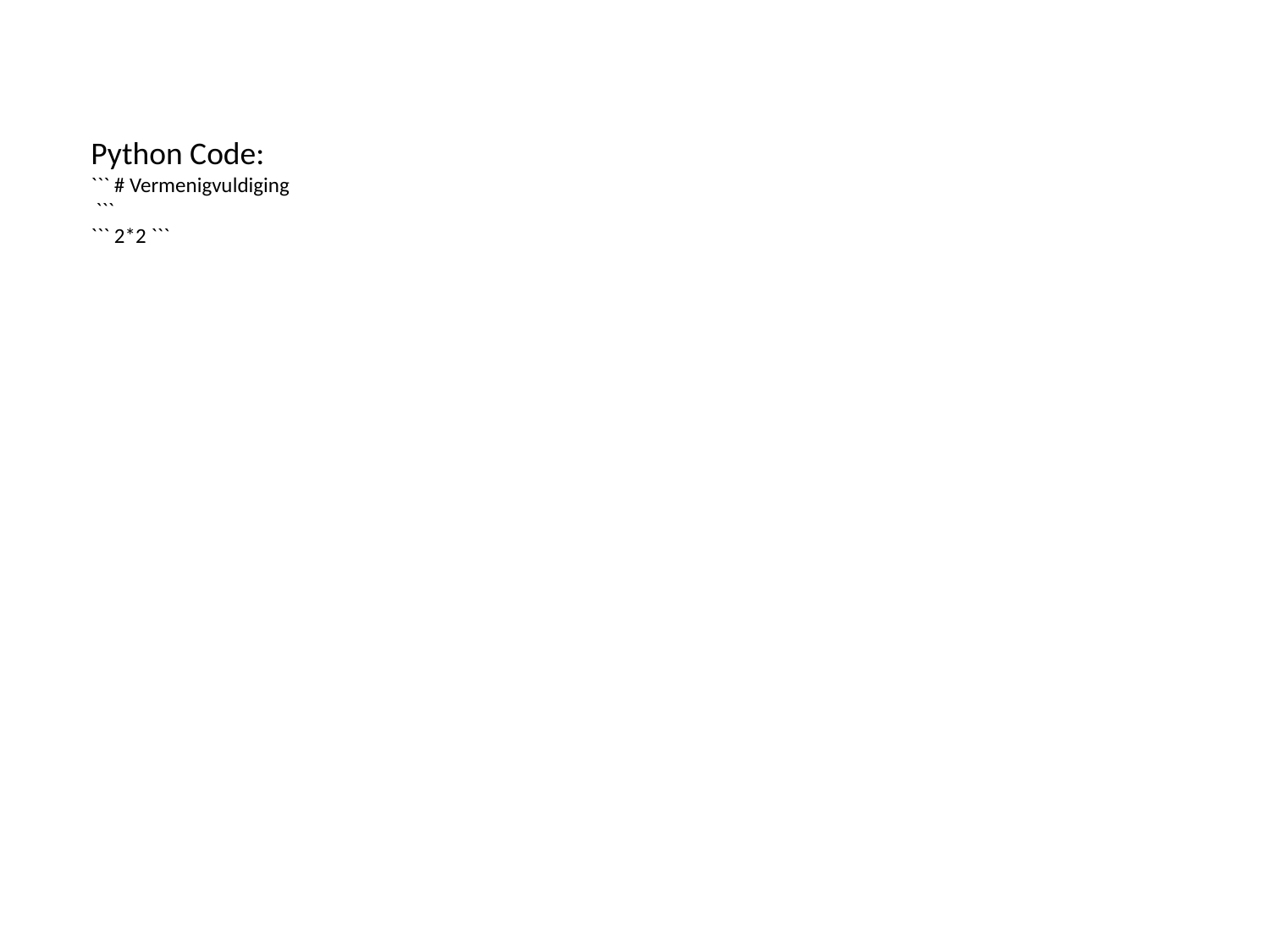

Python Code:
``` # Vermenigvuldiging
 ```
``` 2*2 ```